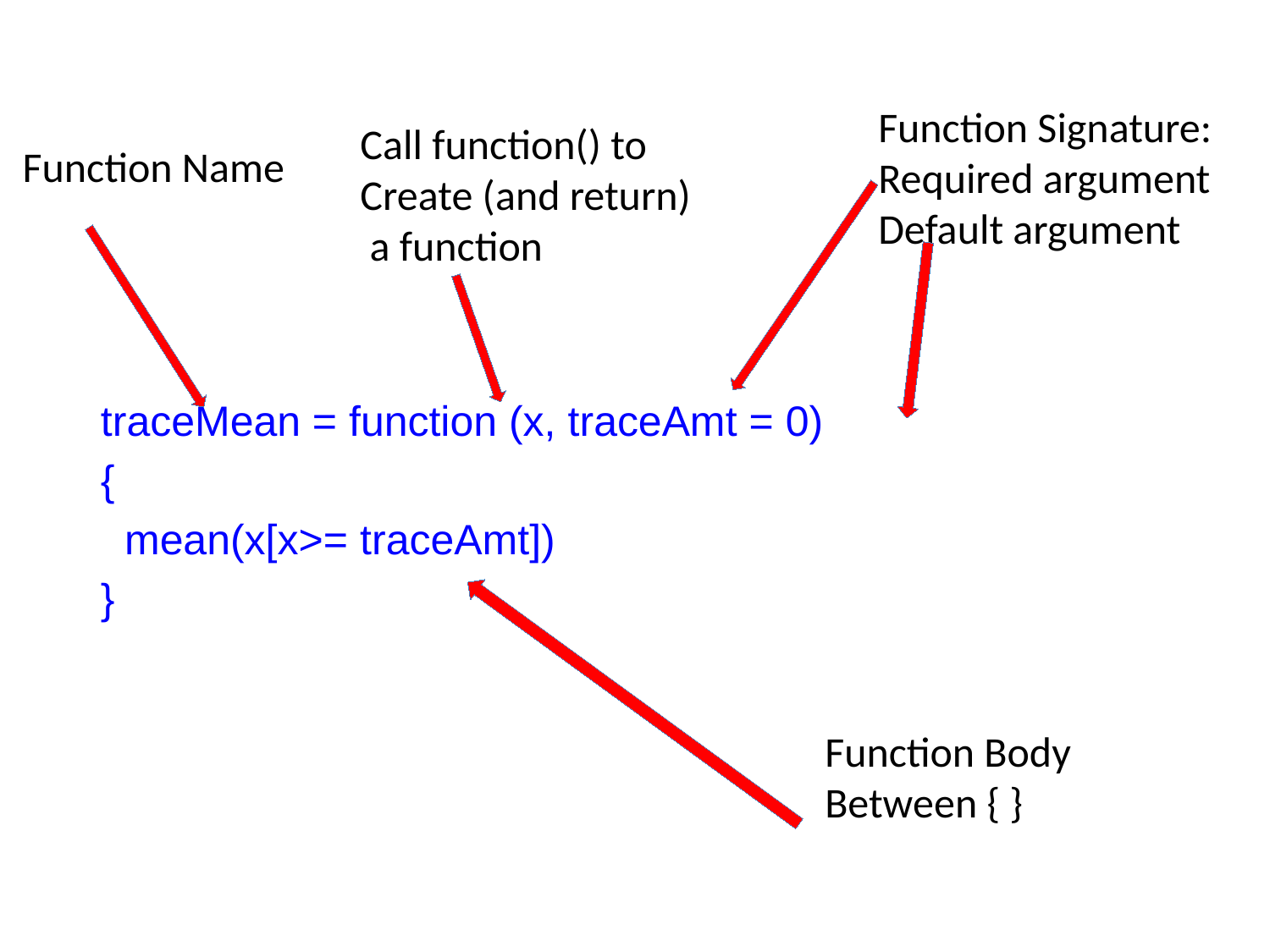

traceMean = function (x, traceAmt = 0)
{
  mean(x[x>= traceAmt])
}

Function Signature:
Required argument
Default argument
Call function() to
Create (and return)
 a function
Function Name

Function Body
Between { }